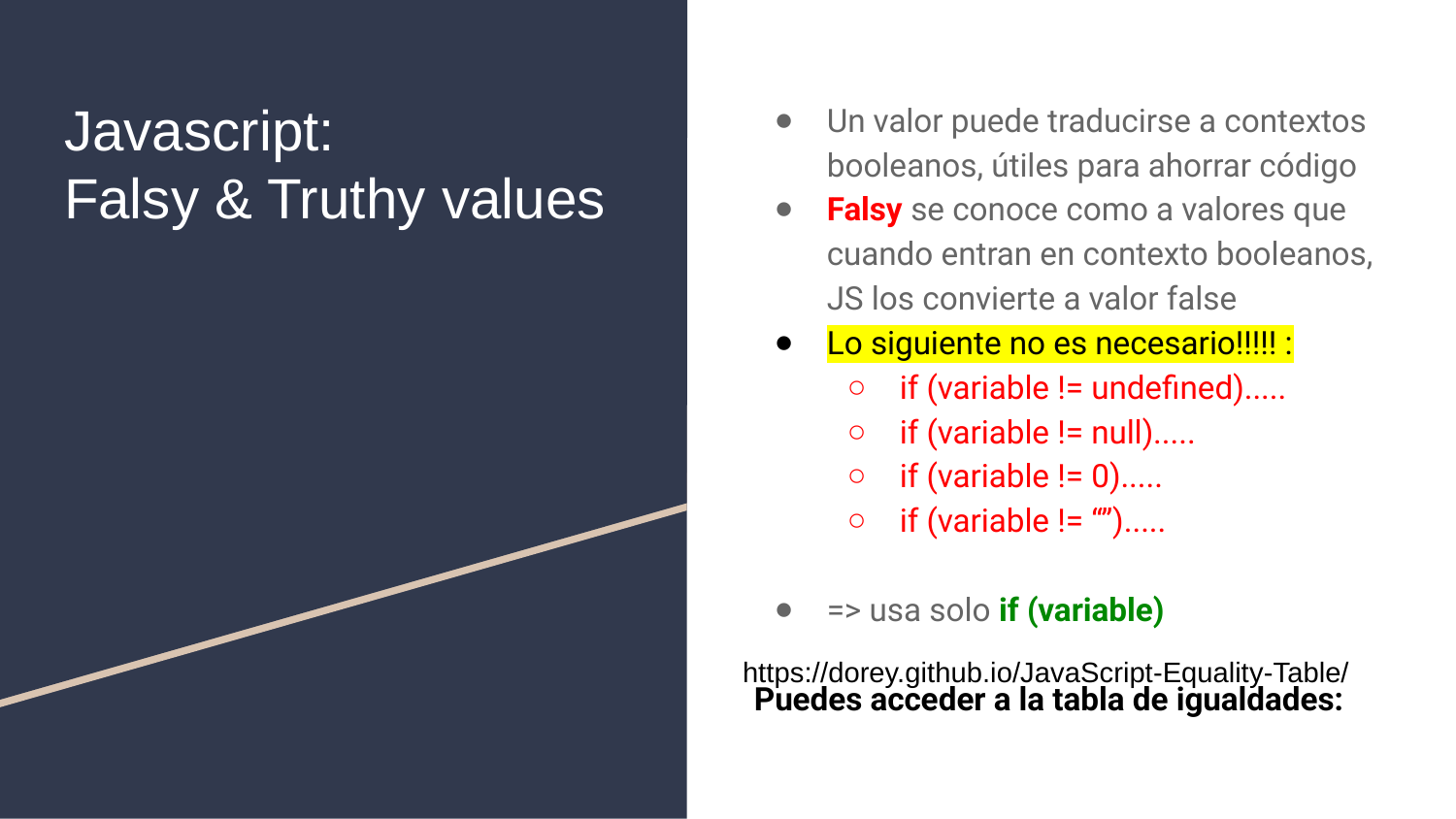

# Javascript:
Falsy & Truthy values
Un valor puede traducirse a contextos booleanos, útiles para ahorrar código
Falsy se conoce como a valores que cuando entran en contexto booleanos, JS los convierte a valor false
Lo siguiente no es necesario!!!!! :
if (variable != undefined).....
if (variable != null).....
if (variable != 0).....
if (variable != “”).....

=> usa solo if (variable)

Puedes acceder a la tabla de igualdades:

https://dorey.github.io/JavaScript-Equality-Table/